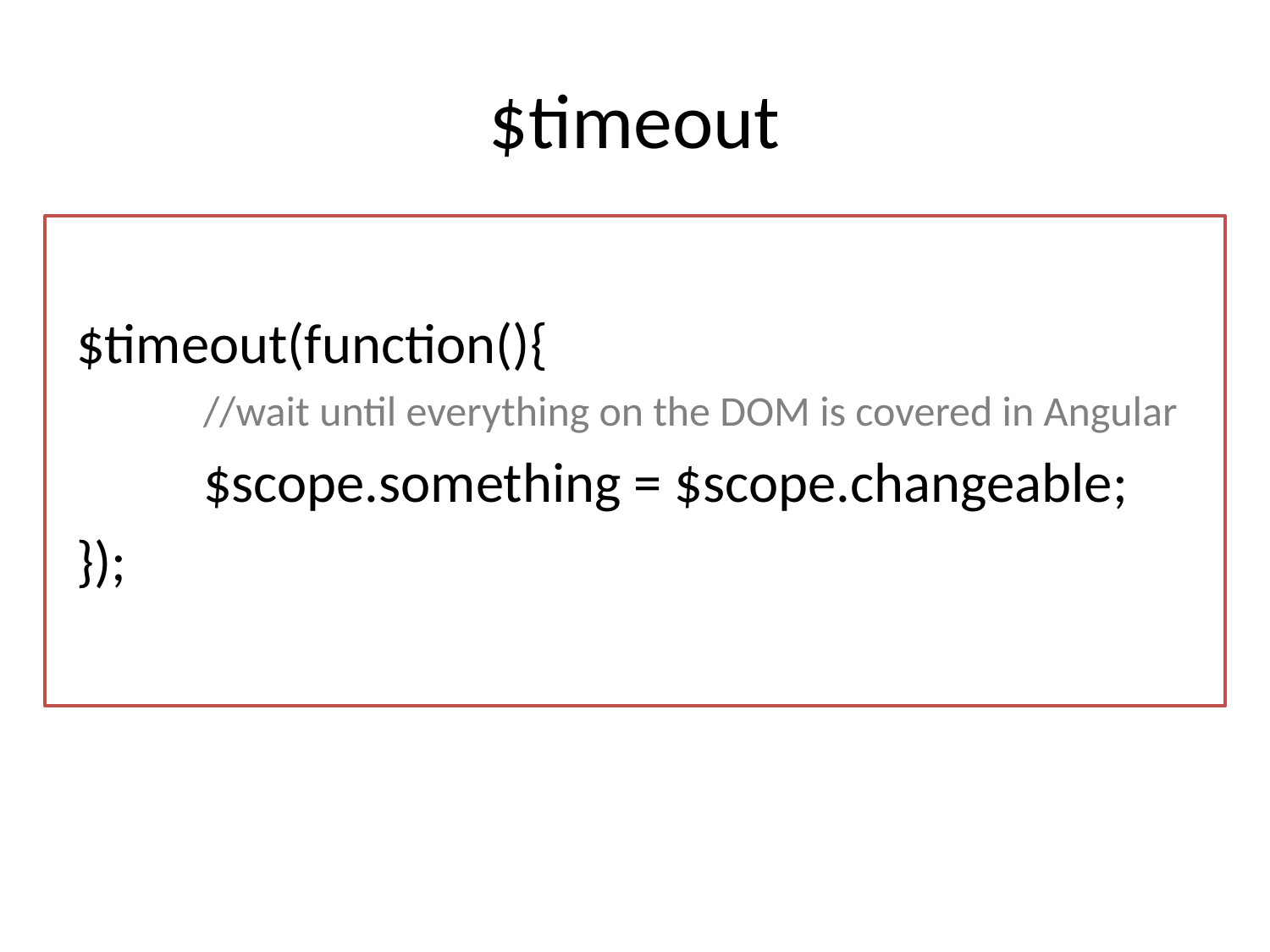

# $timeout

$timeout(function(){
	//wait until everything on the DOM is covered in Angular
	$scope.something = $scope.changeable;
});